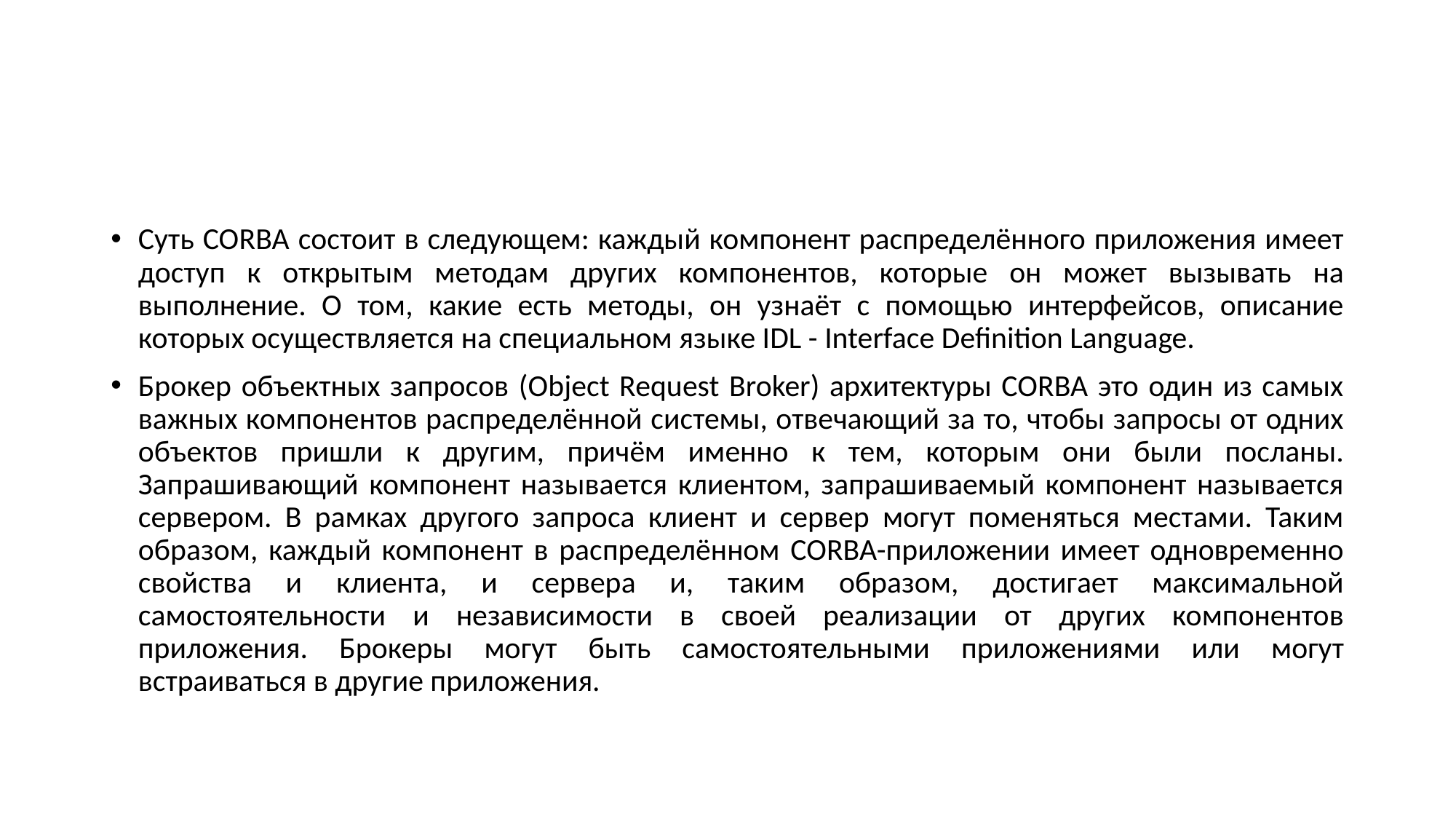

Суть CORBA состоит в следующем: каждый компонент распределённого приложения имеет доступ к открытым методам других компонентов, которые он может вызывать на выполнение. О том, какие есть методы, он узнаёт с помощью интерфейсов, описание которых осуществляется на специальном языке IDL - Interface Definition Language.
Брокер объектных запросов (Object Request Broker) архитектуры CORBA это один из самых важных компонентов распределённой системы, отвечающий за то, чтобы запросы от одних объектов пришли к другим, причём именно к тем, которым они были посланы. Запрашивающий компонент называется клиентом, запрашиваемый компонент называется сервером. В рамках другого запроса клиент и сервер могут поменяться местами. Таким образом, каждый компонент в распределённом CORBA-приложении имеет одновременно свойства и клиента, и сервера и, таким образом, достигает максимальной самостоятельности и независимости в своей реализации от других компонентов приложения. Брокеры могут быть самостоятельными приложениями или могут встраиваться в другие приложения.